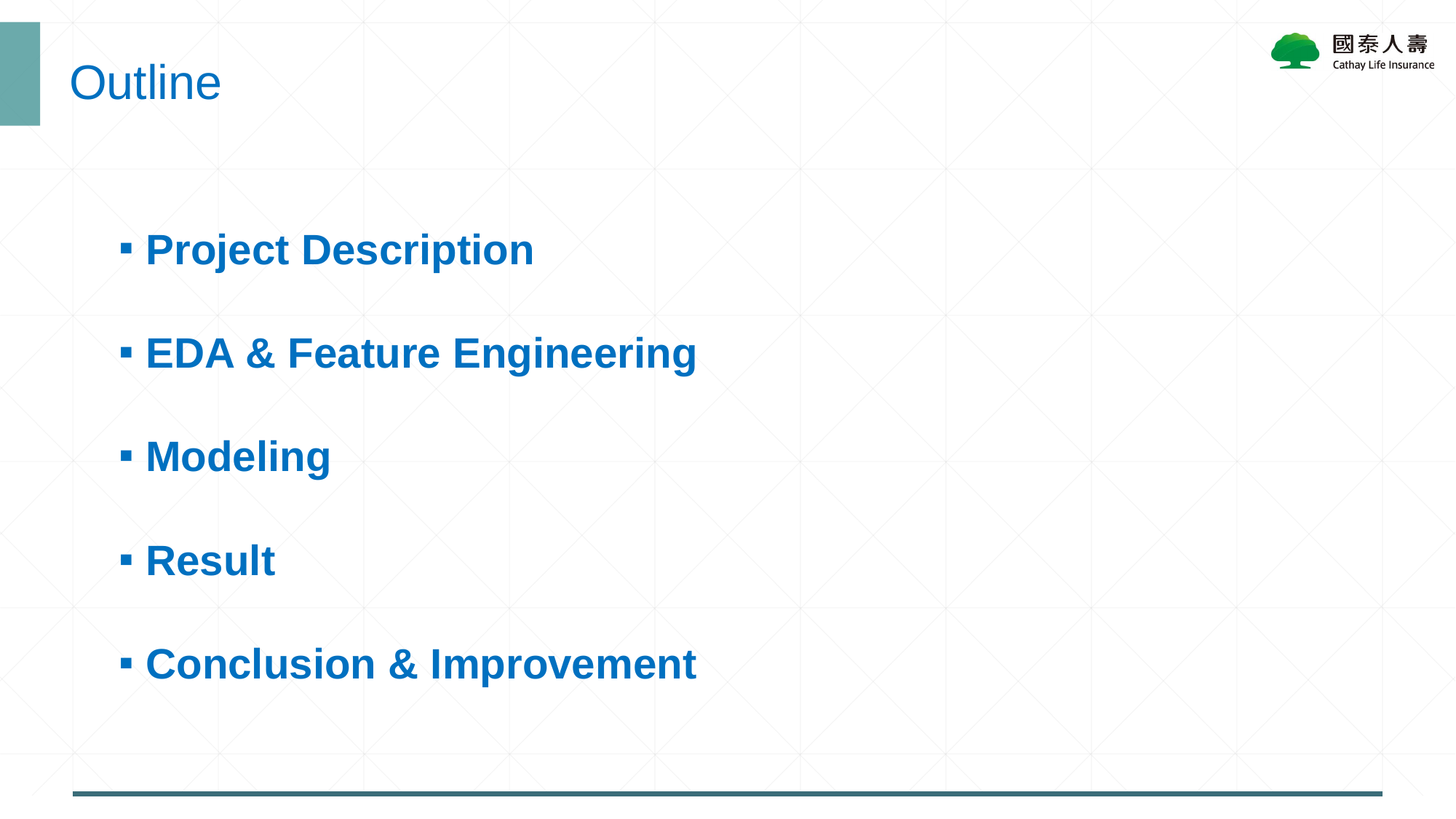

# Outline
Project Description
EDA & Feature Engineering
Modeling
Result
Conclusion & Improvement